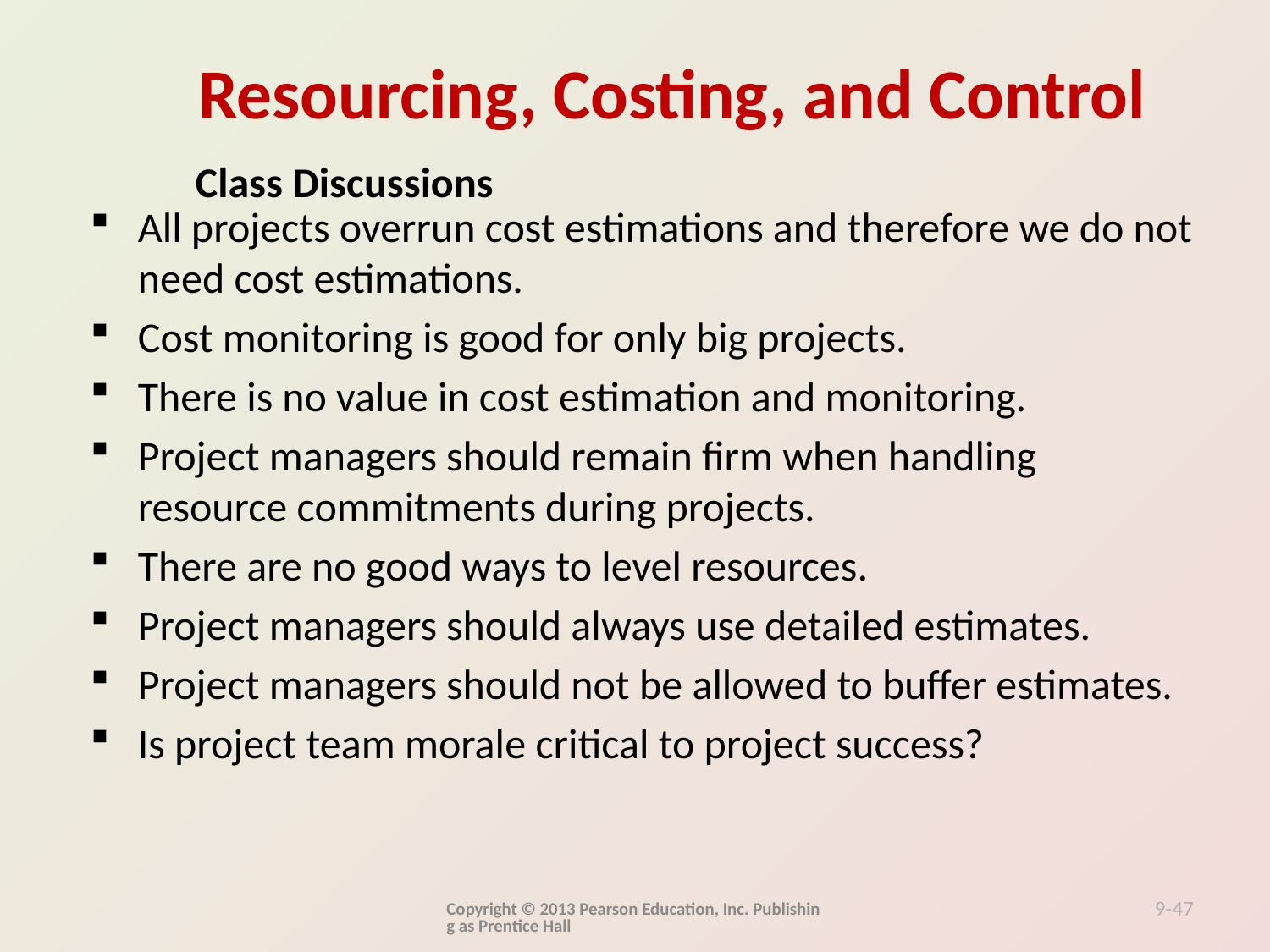

Class Discussions
All projects overrun cost estimations and therefore we do not need cost estimations.
Cost monitoring is good for only big projects.
There is no value in cost estimation and monitoring.
Project managers should remain firm when handling resource commitments during projects.
There are no good ways to level resources.
Project managers should always use detailed estimates.
Project managers should not be allowed to buffer estimates.
Is project team morale critical to project success?
Copyright © 2013 Pearson Education, Inc. Publishing as Prentice Hall
9-47